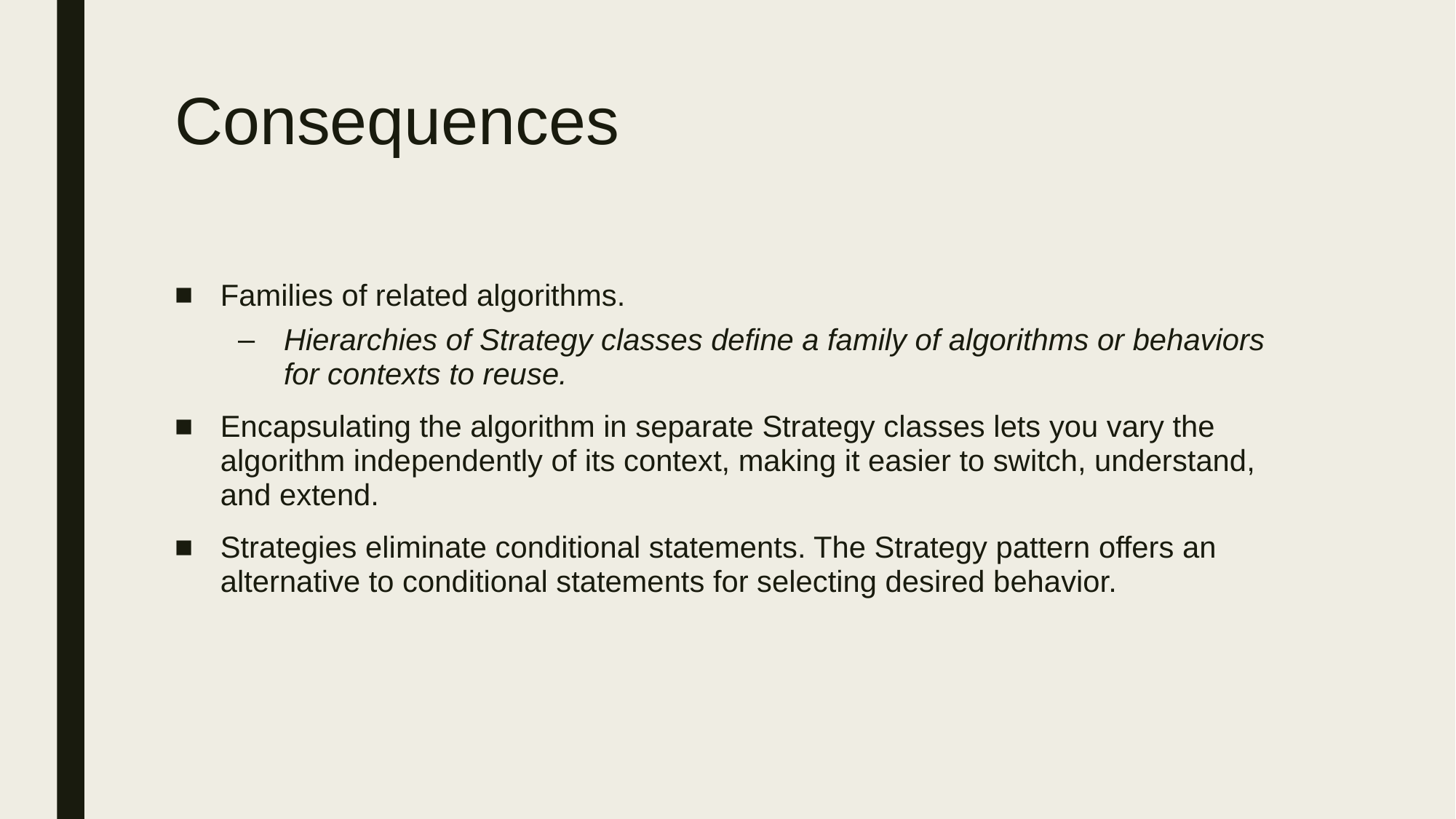

# Consequences
Families of related algorithms.
Hierarchies of Strategy classes define a family of algorithms or behaviors for contexts to reuse.
Encapsulating the algorithm in separate Strategy classes lets you vary the algorithm independently of its context, making it easier to switch, understand, and extend.
Strategies eliminate conditional statements. The Strategy pattern offers an alternative to conditional statements for selecting desired behavior.